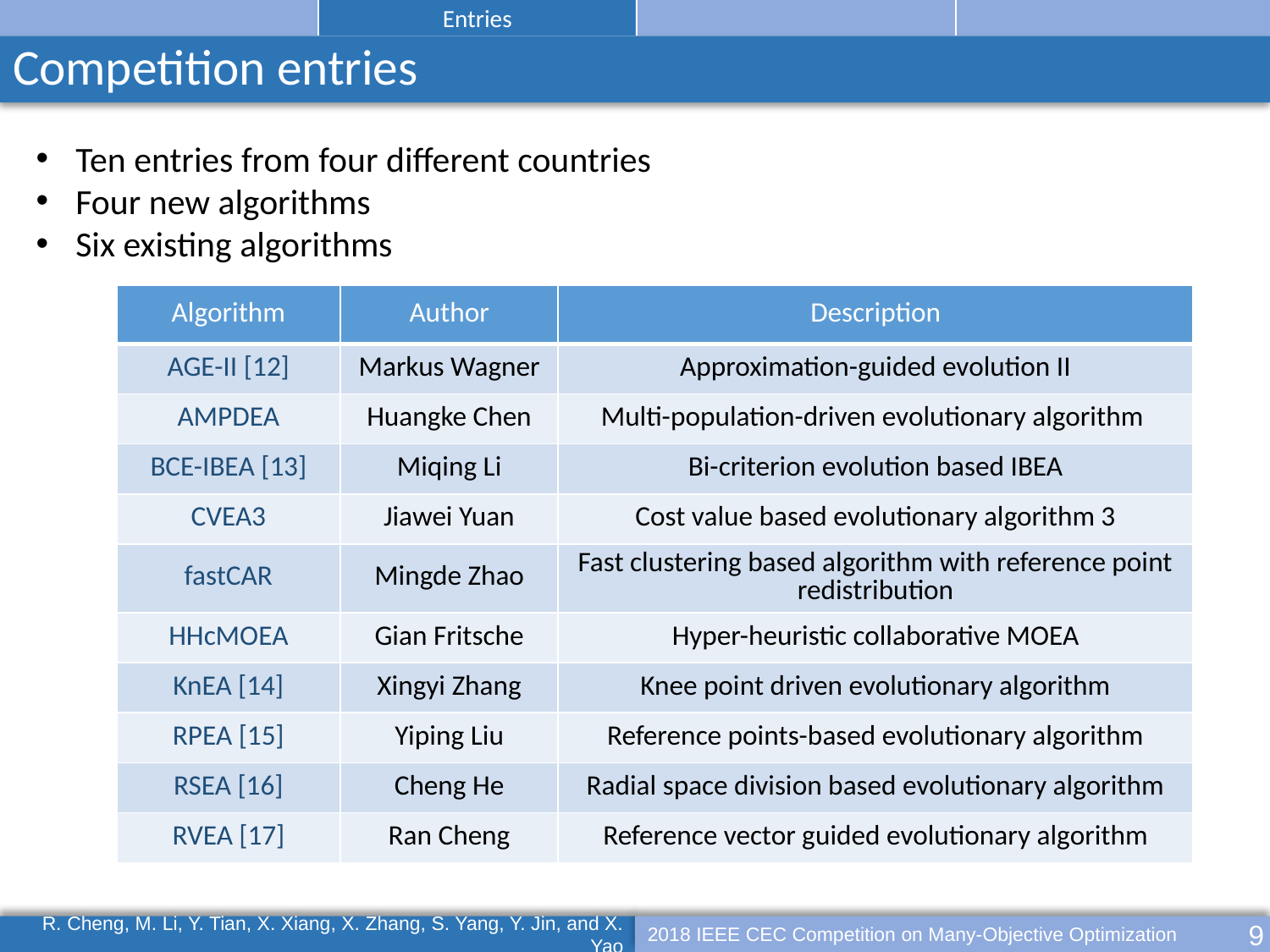

Competition entries
Ten entries from four different countries
Four new algorithms
Six existing algorithms
| Algorithm | Author | Description |
| --- | --- | --- |
| AGE-II [12] | Markus Wagner | Approximation-guided evolution II |
| AMPDEA | Huangke Chen | Multi-population-driven evolutionary algorithm |
| BCE-IBEA [13] | Miqing Li | Bi-criterion evolution based IBEA |
| CVEA3 | Jiawei Yuan | Cost value based evolutionary algorithm 3 |
| fastCAR | Mingde Zhao | Fast clustering based algorithm with reference point redistribution |
| HHcMOEA | Gian Fritsche | Hyper-heuristic collaborative MOEA |
| KnEA [14] | Xingyi Zhang | Knee point driven evolutionary algorithm |
| RPEA [15] | Yiping Liu | Reference points-based evolutionary algorithm |
| RSEA [16] | Cheng He | Radial space division based evolutionary algorithm |
| RVEA [17] | Ran Cheng | Reference vector guided evolutionary algorithm |